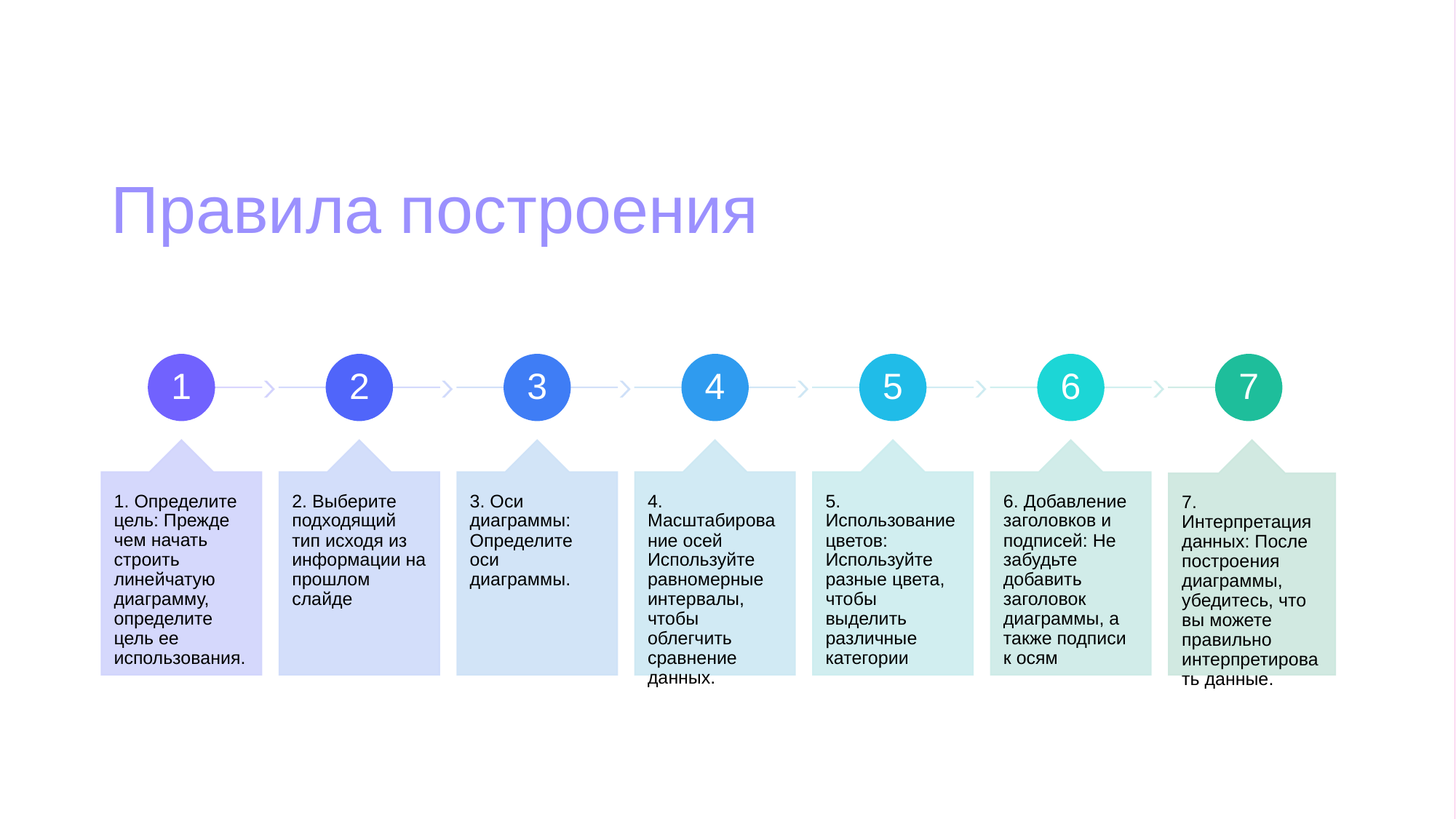

# Правила построения
1
1. Определите цель: Прежде чем начать строить линейчатую диаграмму, определите цель ее использования.
2
2. Выберите подходящий тип исходя из информации на прошлом слайде
3
3. Оси диаграммы: Определите оси диаграммы.
4
4. Масштабирование осей Используйте равномерные интервалы, чтобы облегчить сравнение данных.
5
5. Использование цветов: Используйте разные цвета, чтобы выделить различные категории
6
6. Добавление заголовков и подписей: Не забудьте добавить заголовок диаграммы, а также подписи к осям
7
7. Интерпретация данных: После построения диаграммы, убедитесь, что вы можете правильно интерпретировать данные.